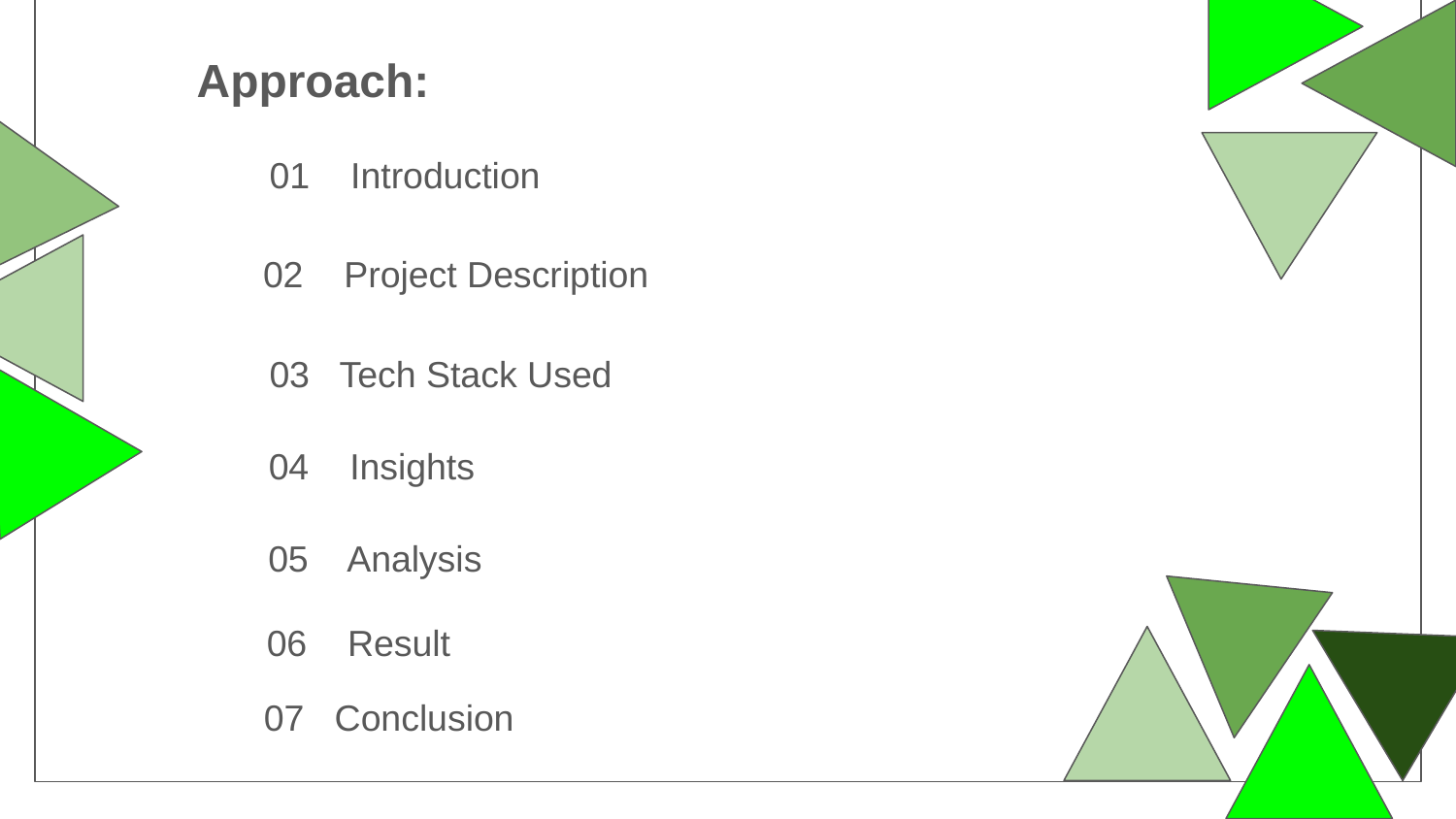

Approach:

01    Introduction

02    Project Description
03   Tech Stack Used

04    Insights

05    Analysis

06    Result
07   Conclusion